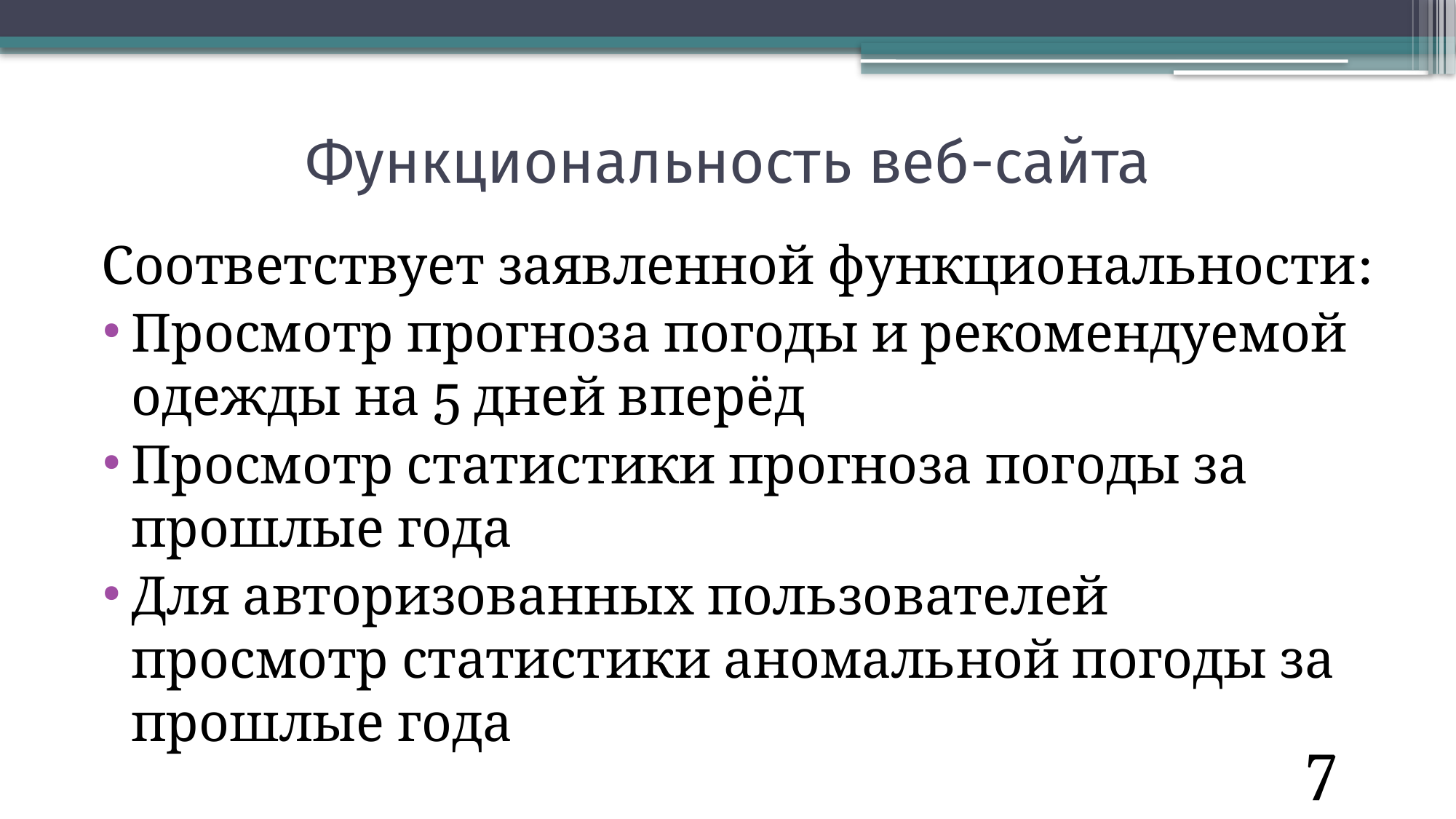

# Функциональность веб-сайта
Соответствует заявленной функциональности:
Просмотр прогноза погоды и рекомендуемой одежды на 5 дней вперёд
Просмотр статистики прогноза погоды за прошлые года
Для авторизованных пользователей просмотр статистики аномальной погоды за прошлые года

7